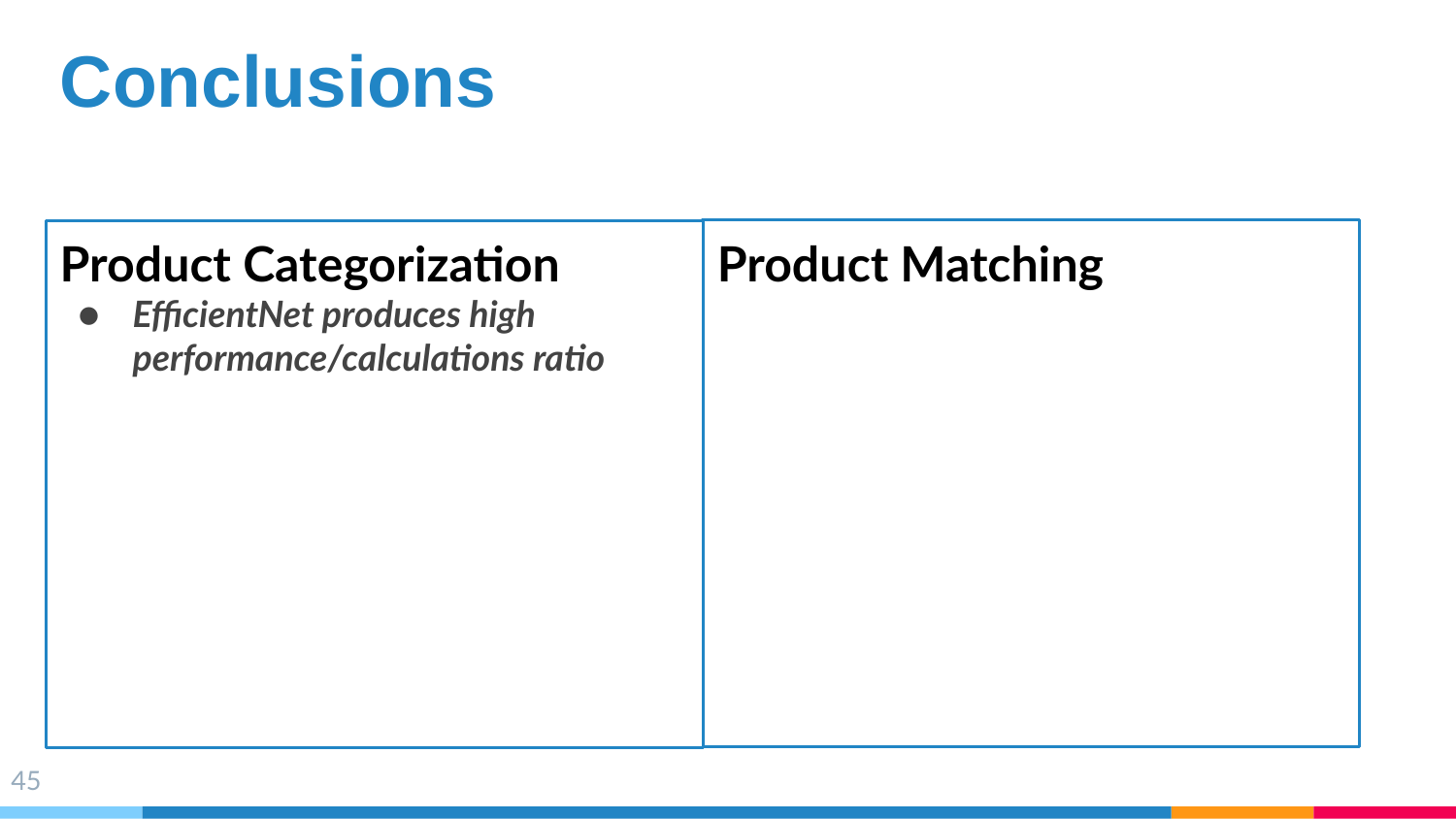

# Conclusions
Product Categorization
EfficientNet produces high performance/calculations ratio

Product Matching

45